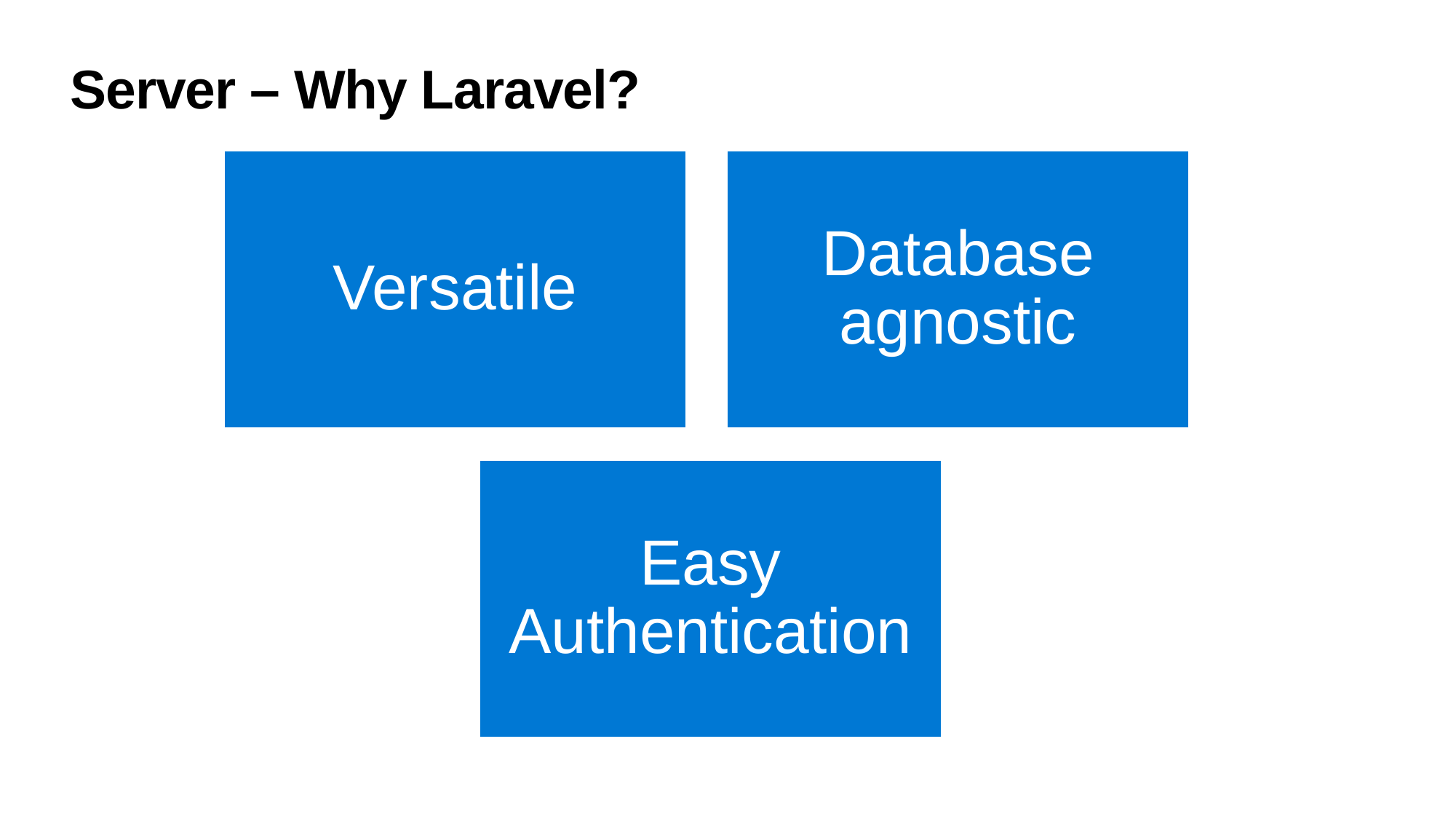

# Server – Why Laravel?
Versatile
Database agnostic
Easy Authentication